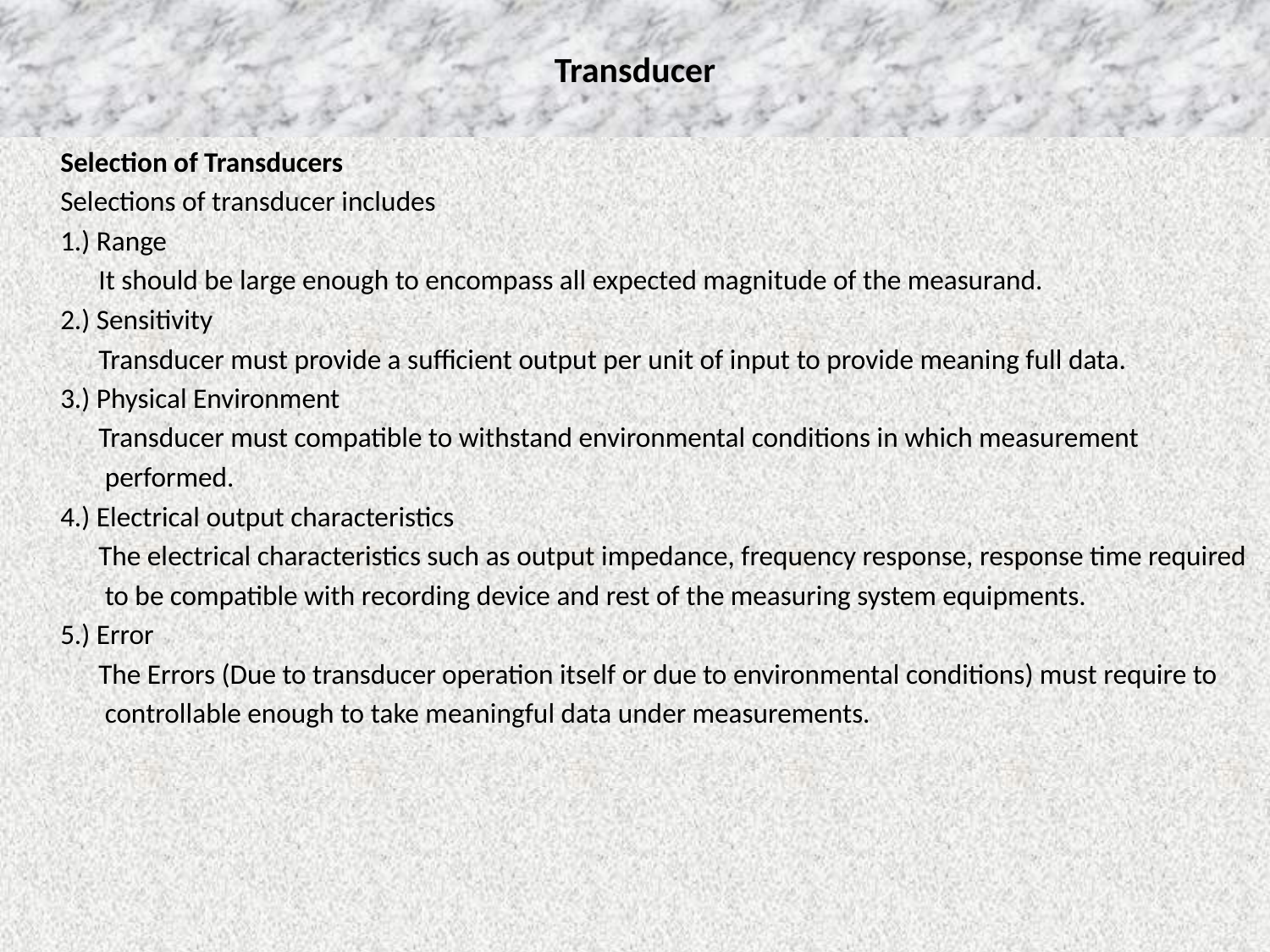

# Transducer
	Selection of Transducers
	Selections of transducer includes
	1.) Range
	      It should be large enough to encompass all expected magnitude of the measurand.
	2.) Sensitivity
	      Transducer must provide a sufficient output per unit of input to provide meaning full data.
	3.) Physical Environment
	      Transducer must compatible to withstand environmental conditions in which measurement
	       performed.
	4.) Electrical output characteristics
	      The electrical characteristics such as output impedance, frequency response, response time required
	       to be compatible with recording device and rest of the measuring system equipments.
	5.) Error
	      The Errors (Due to transducer operation itself or due to environmental conditions) must require to
	       controllable enough to take meaningful data under measurements.